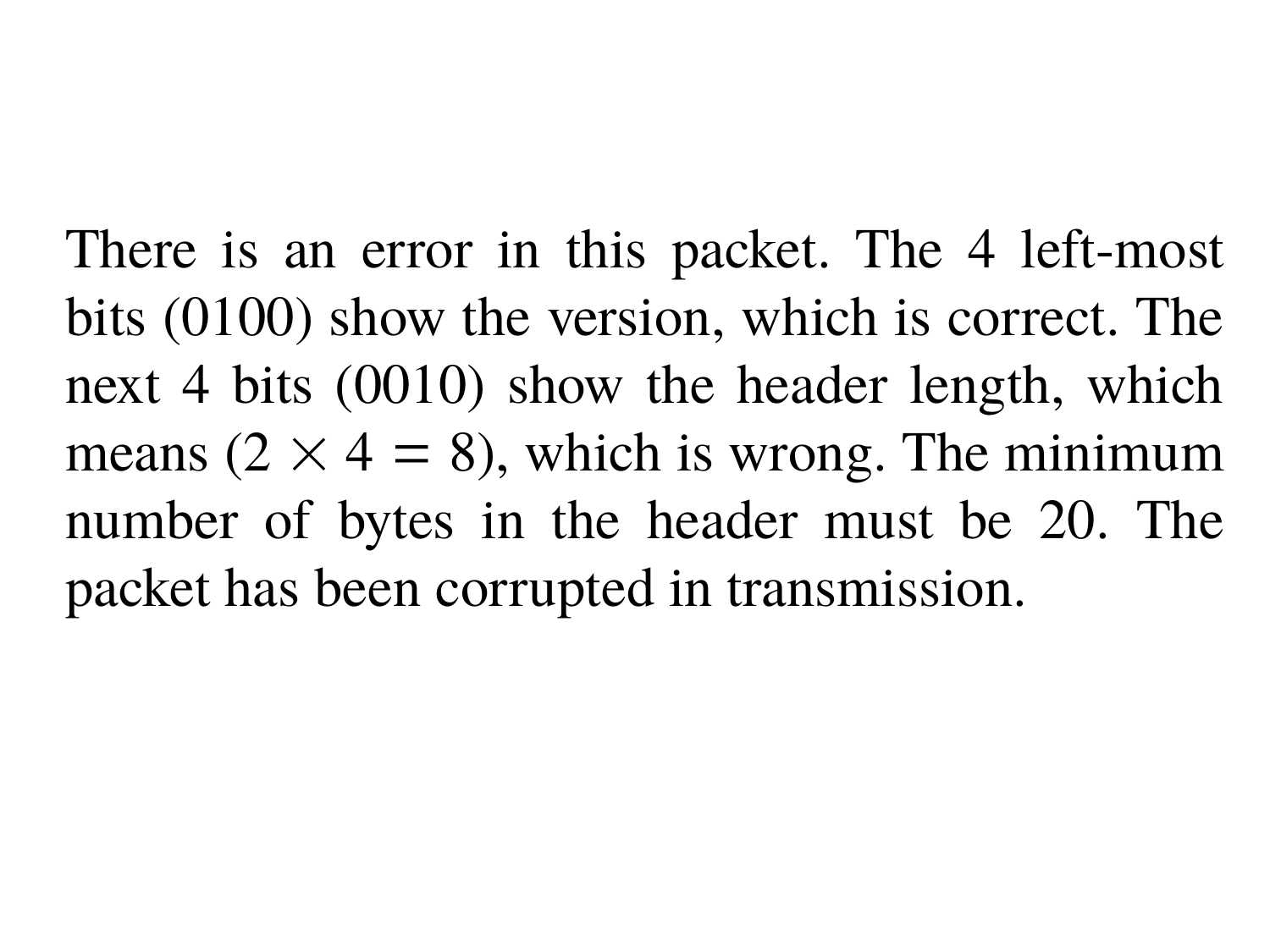

There is an error in this packet. The 4 left-most bits (0100) show the version, which is correct. The next 4 bits (0010) show the header length, which means (2 × 4 = 8), which is wrong. The minimum number of bytes in the header must be 20. The packet has been corrupted in transmission.